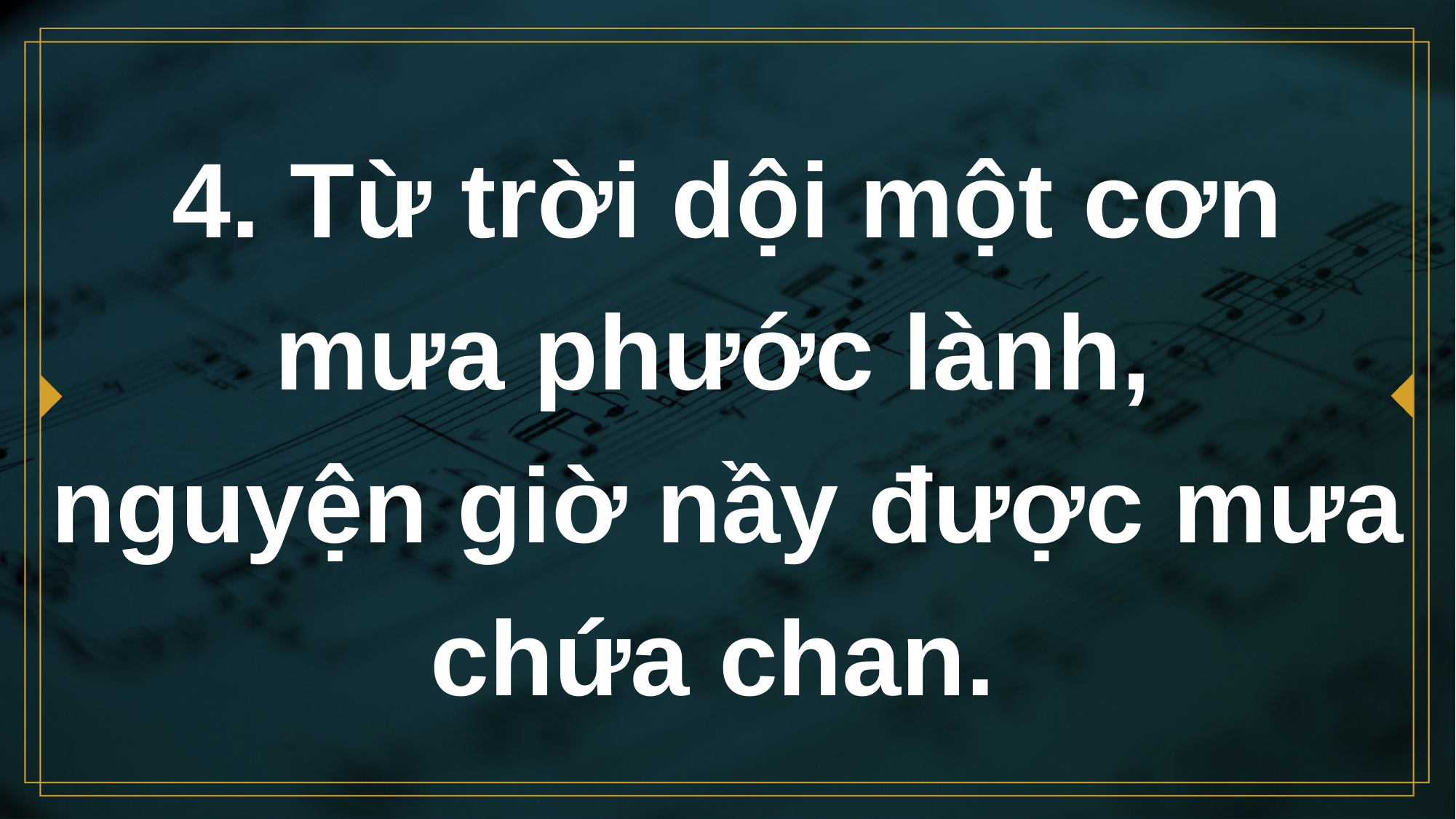

# 4. Từ trời dội một cơn mưa phước lành, nguyện giờ nầy được mưa chứa chan.